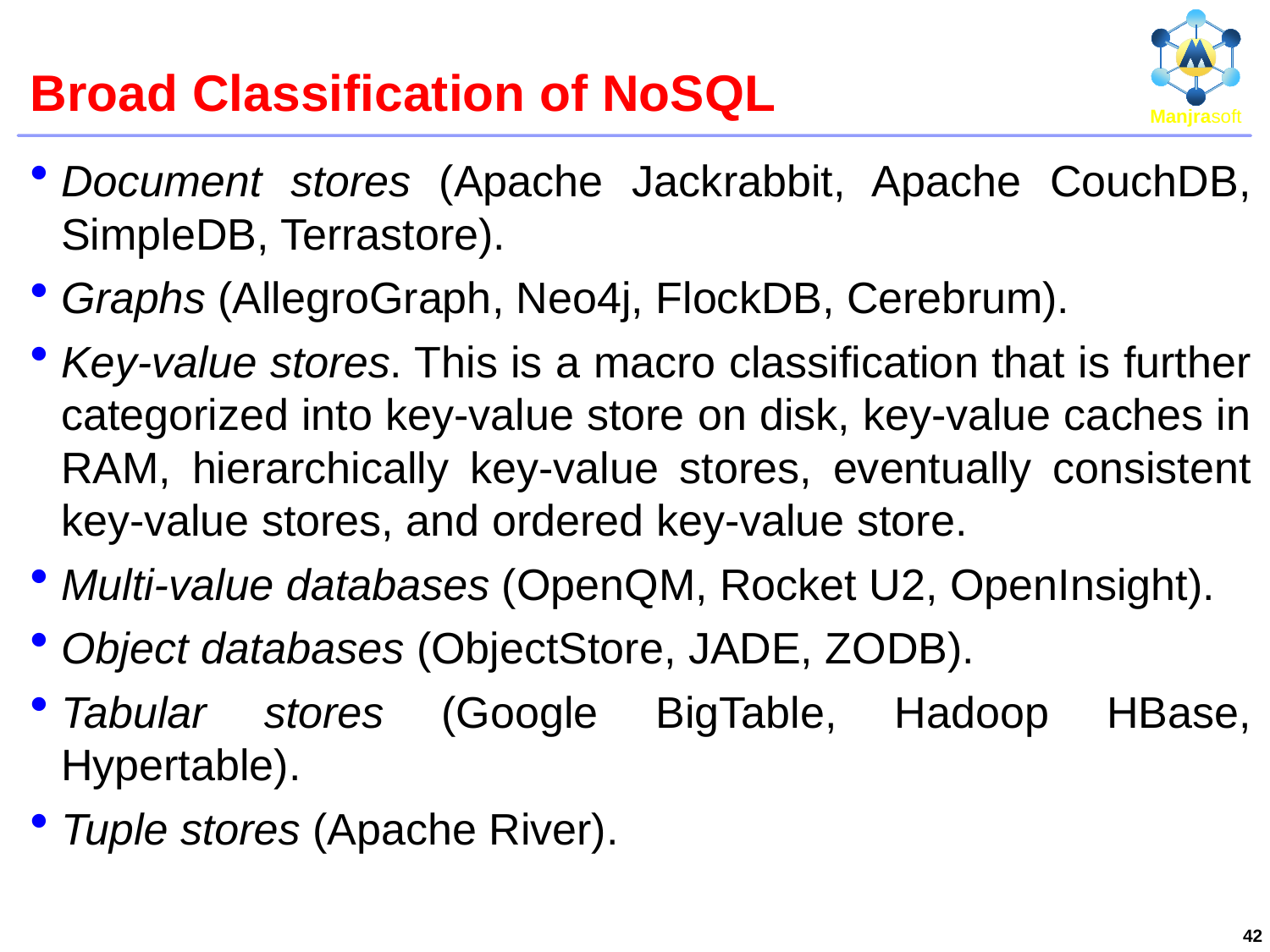

# Broad Classification of NoSQL
Document stores (Apache Jackrabbit, Apache CouchDB, SimpleDB, Terrastore).
Graphs (AllegroGraph, Neo4j, FlockDB, Cerebrum).
Key-value stores. This is a macro classification that is further categorized into key-value store on disk, key-value caches in RAM, hierarchically key-value stores, eventually consistent key-value stores, and ordered key-value store.
Multi-value databases (OpenQM, Rocket U2, OpenInsight).
Object databases (ObjectStore, JADE, ZODB).
Tabular stores (Google BigTable, Hadoop HBase, Hypertable).
Tuple stores (Apache River).

42